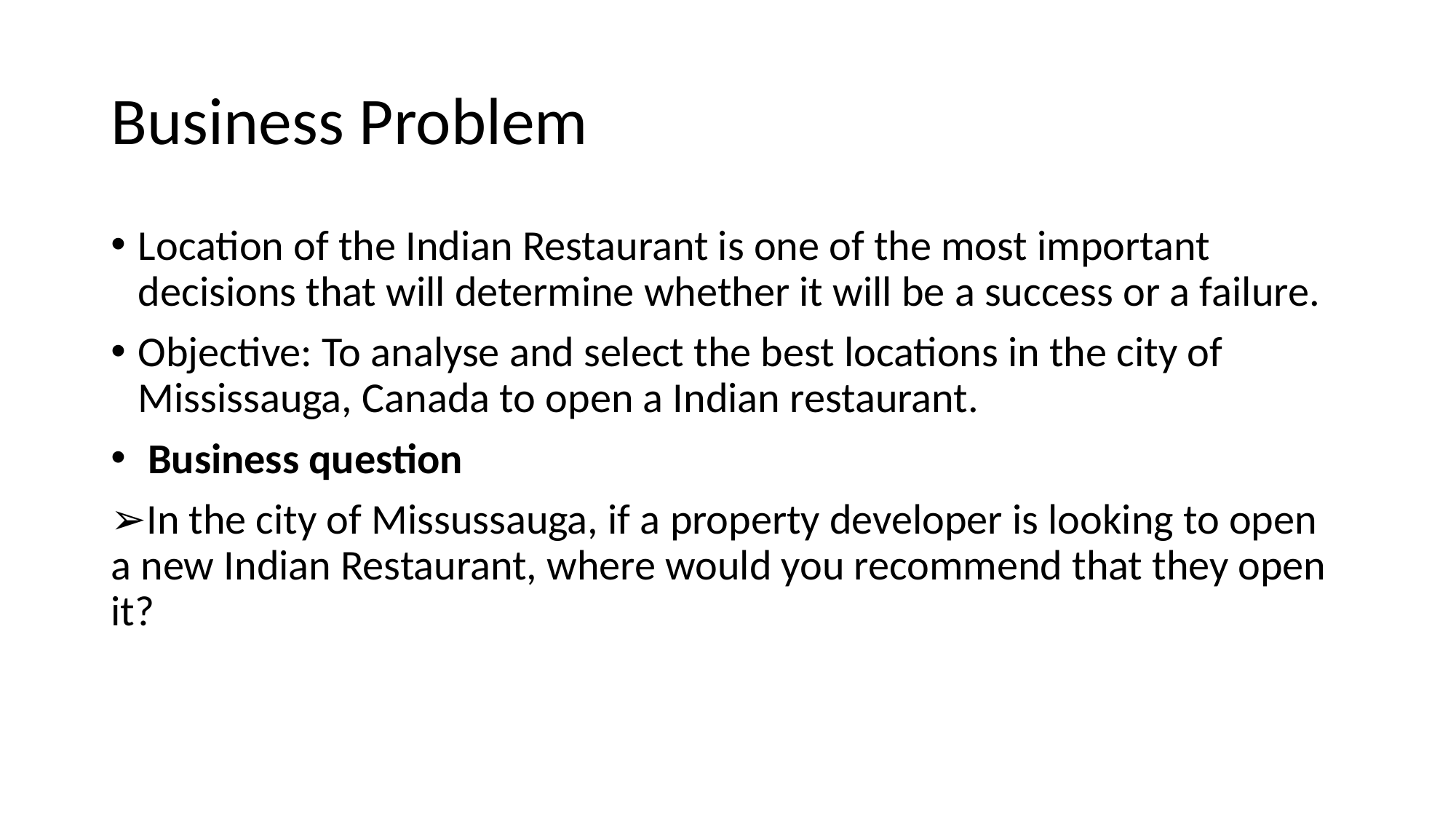

# Business Problem
Location of the Indian Restaurant is one of the most important decisions that will determine whether it will be a success or a failure.
Objective: To analyse and select the best locations in the city of Mississauga, Canada to open a Indian restaurant.
 Business question
➢In the city of Missussauga, if a property developer is looking to open a new Indian Restaurant, where would you recommend that they open it?